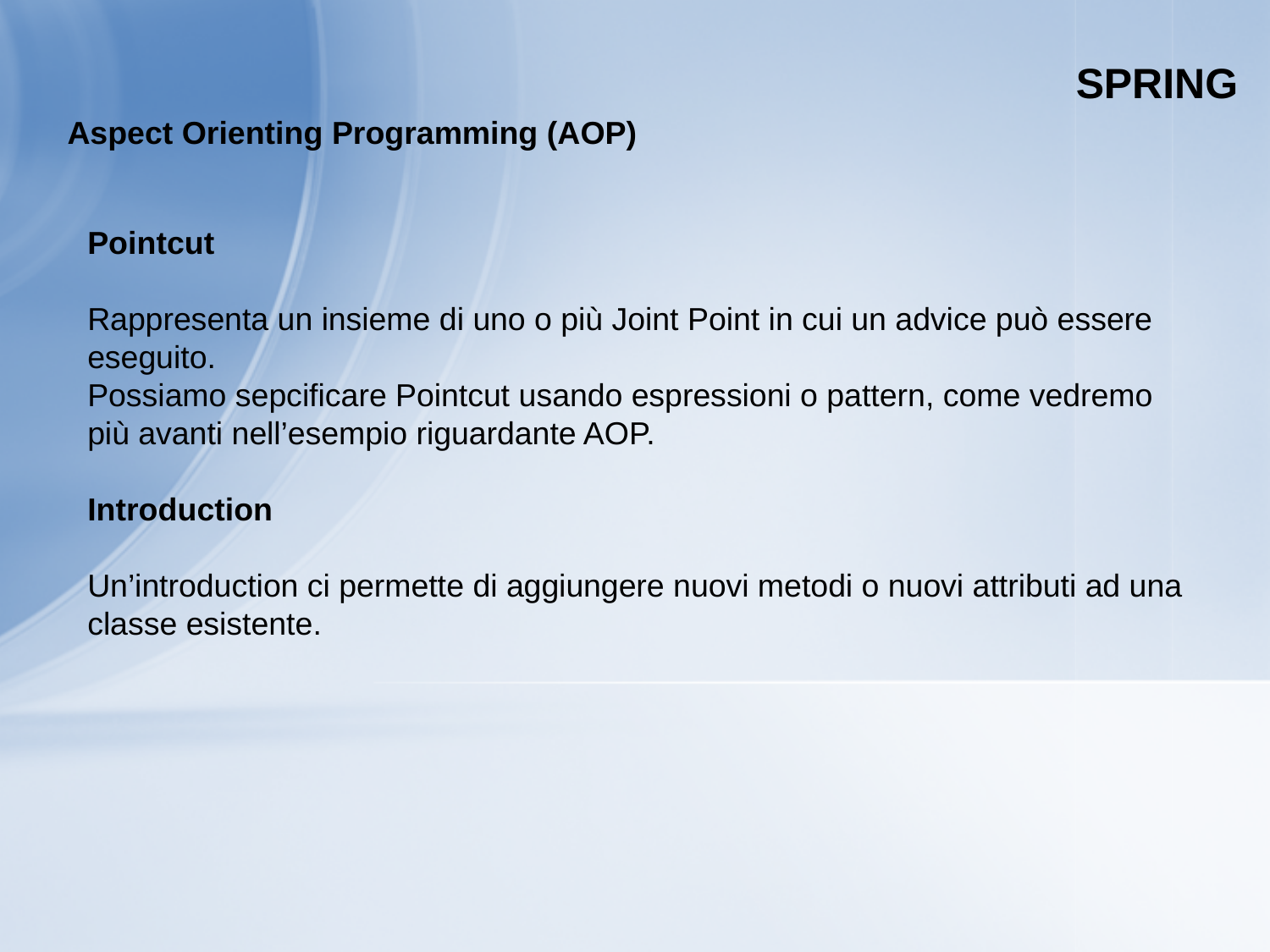

SPRING
Aspect Orienting Programming (AOP)
Pointcut

Rappresenta un insieme di uno o più Joint Point in cui un advice può essere eseguito.
Possiamo sepcificare Pointcut usando espressioni o pattern, come vedremo più avanti nell’esempio riguardante AOP.

Introduction

Un’introduction ci permette di aggiungere nuovi metodi o nuovi attributi ad una classe esistente.